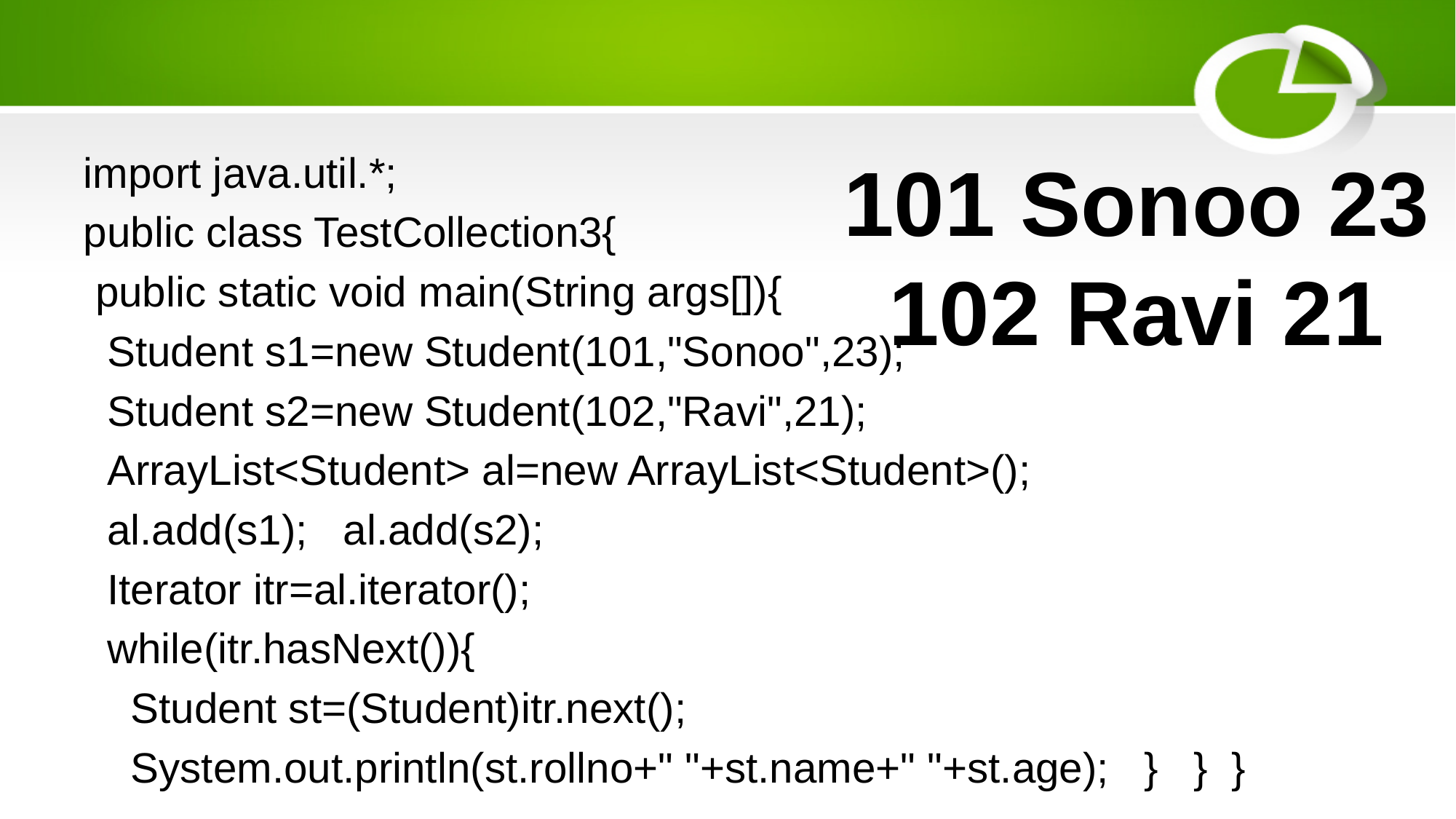

#
import java.util.*;
public class TestCollection3{
 public static void main(String args[]){
  Student s1=new Student(101,"Sonoo",23);
  Student s2=new Student(102,"Ravi",21);
  ArrayList<Student> al=new ArrayList<Student>();
  al.add(s1);   al.add(s2);
  Iterator itr=al.iterator();
  while(itr.hasNext()){
    Student st=(Student)itr.next();
    System.out.println(st.rollno+" "+st.name+" "+st.age);   }   }  }

101 Sonoo 23
102 Ravi 21